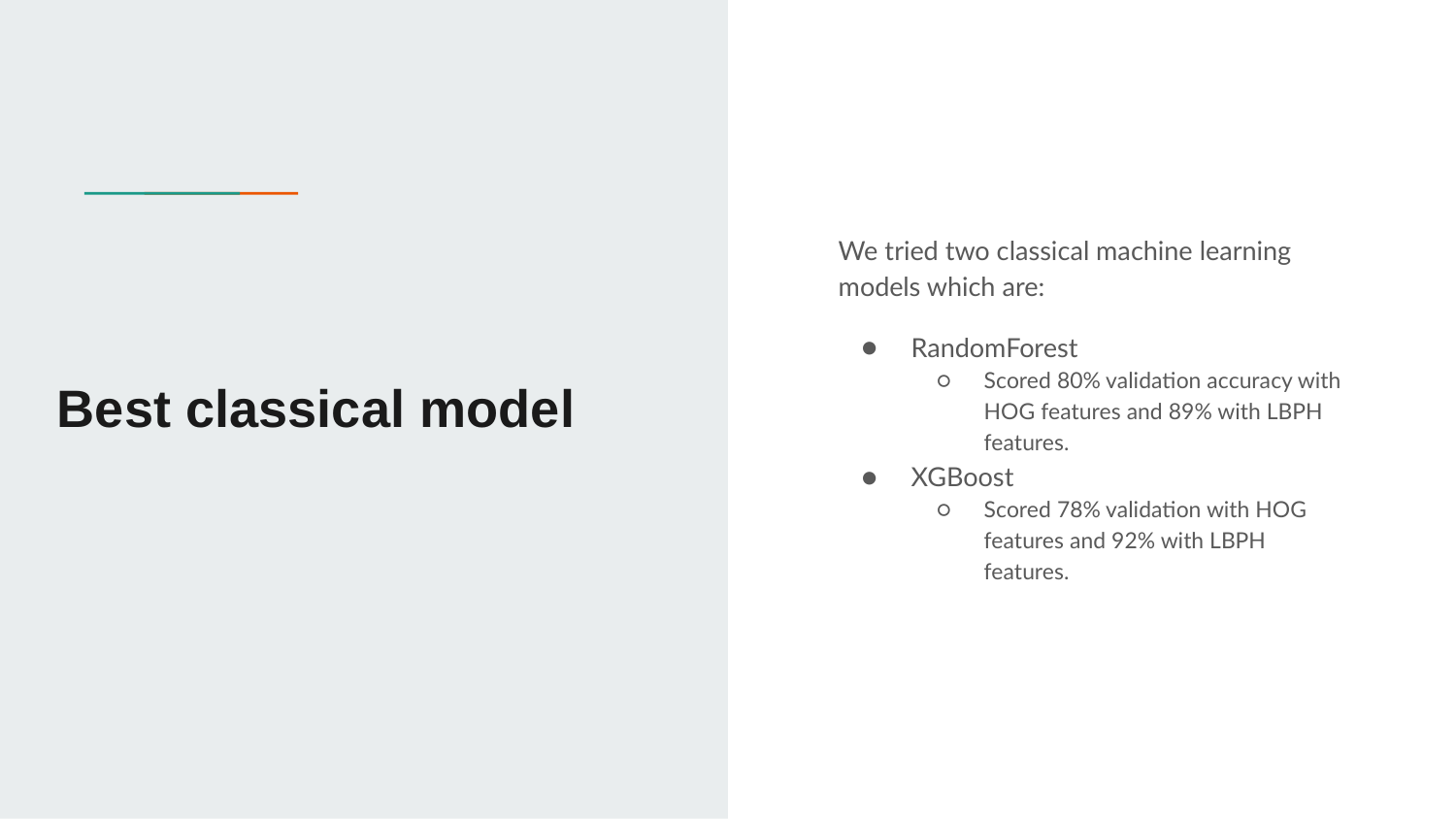

We tried two classical machine learning models which are:
RandomForest
Scored 80% validation accuracy with HOG features and 89% with LBPH features.
XGBoost
Scored 78% validation with HOG features and 92% with LBPH features.

# Best classical model